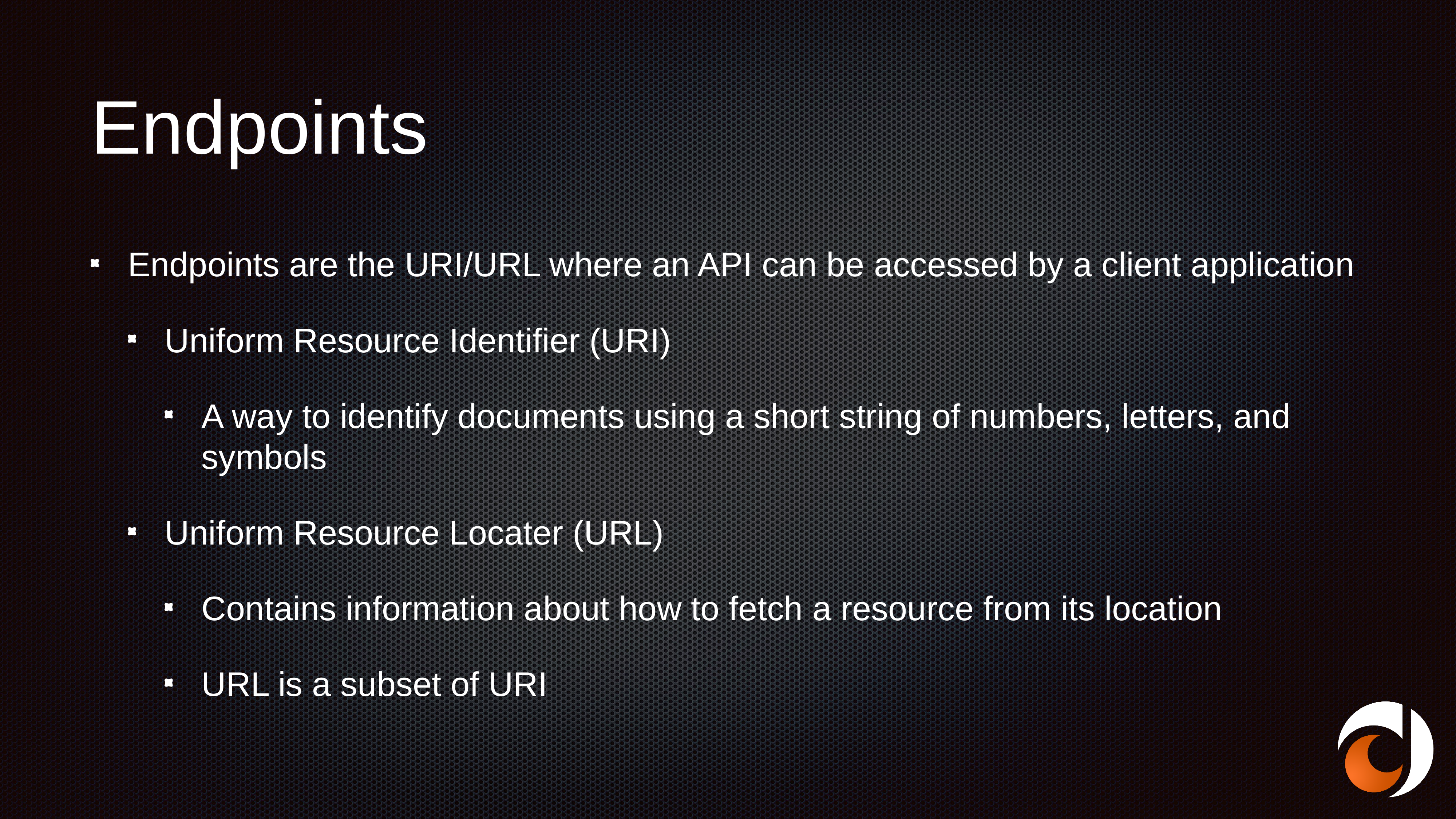

# Endpoints
Endpoints are the URI/URL where an API can be accessed by a client application
Uniform Resource Identifier (URI)
A way to identify documents using a short string of numbers, letters, and symbols
Uniform Resource Locater (URL)
Contains information about how to fetch a resource from its location
URL is a subset of URI